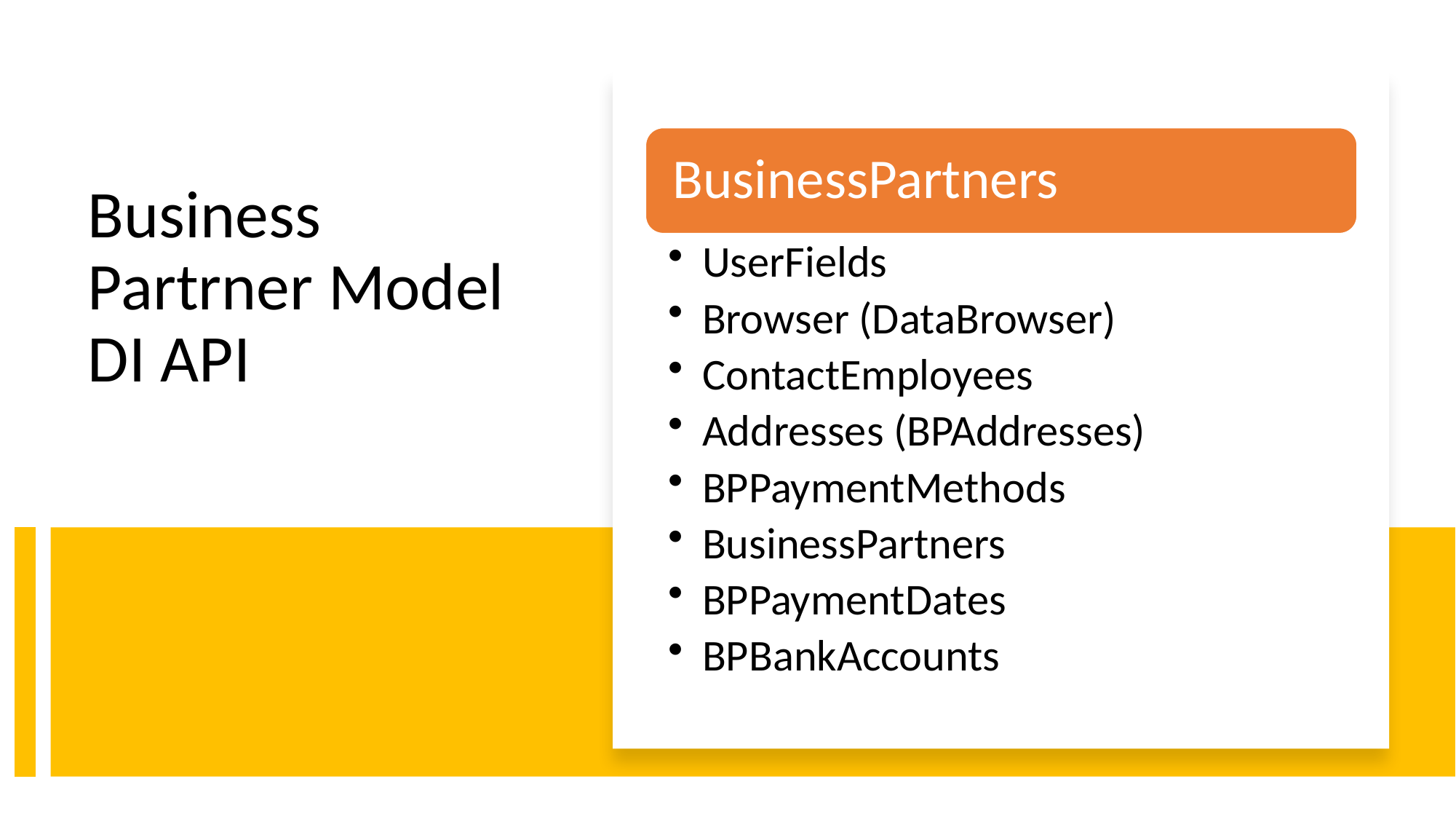

BusinessPartners
UserFields
Browser (DataBrowser)
ContactEmployees
Addresses (BPAddresses)
BPPaymentMethods
BusinessPartners
BPPaymentDates
BPBankAccounts
# Business Partrner Model DI API